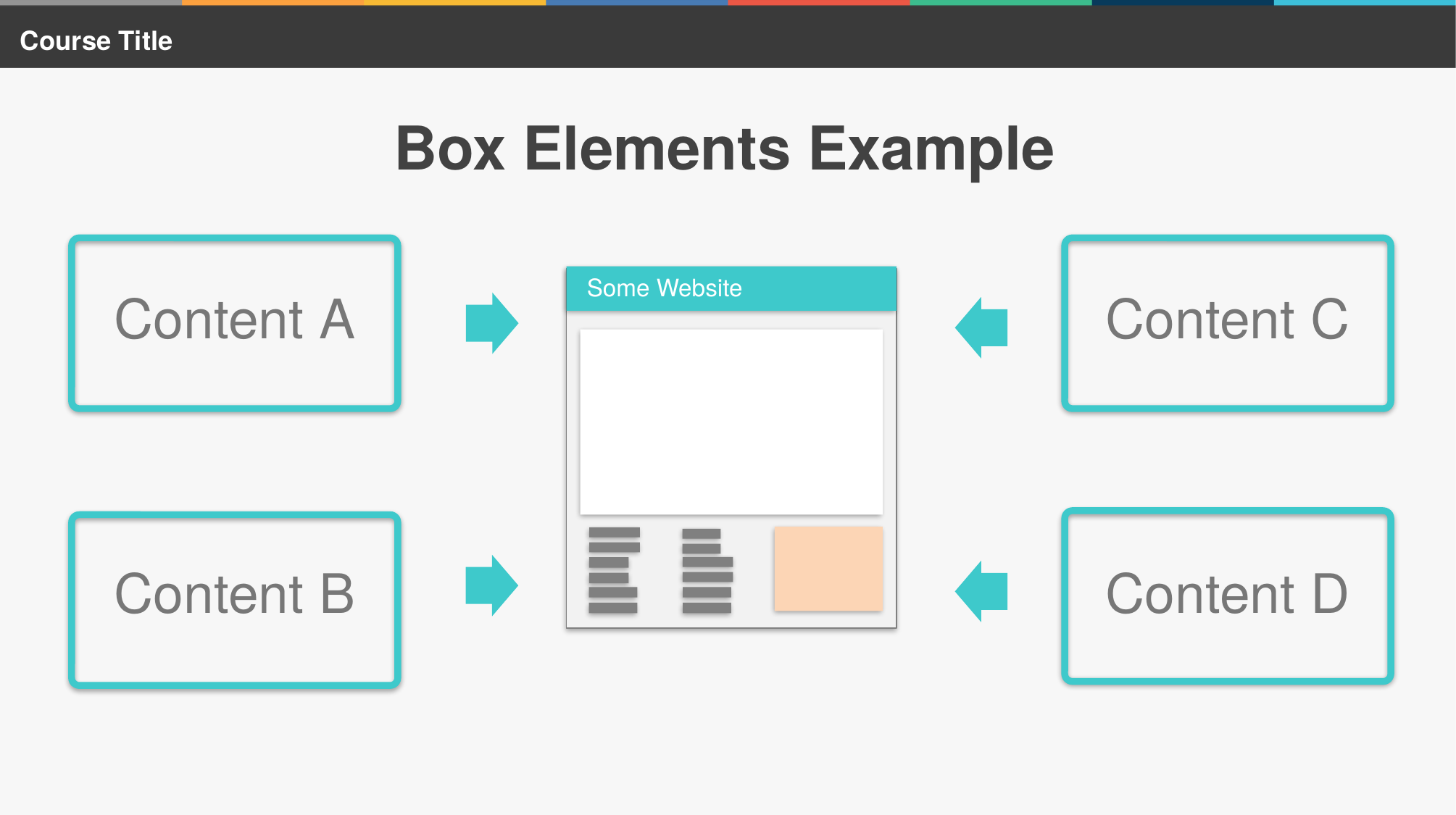

Course Title
Box Elements Example
Content A
Content C

Some Website

Content B
Content D